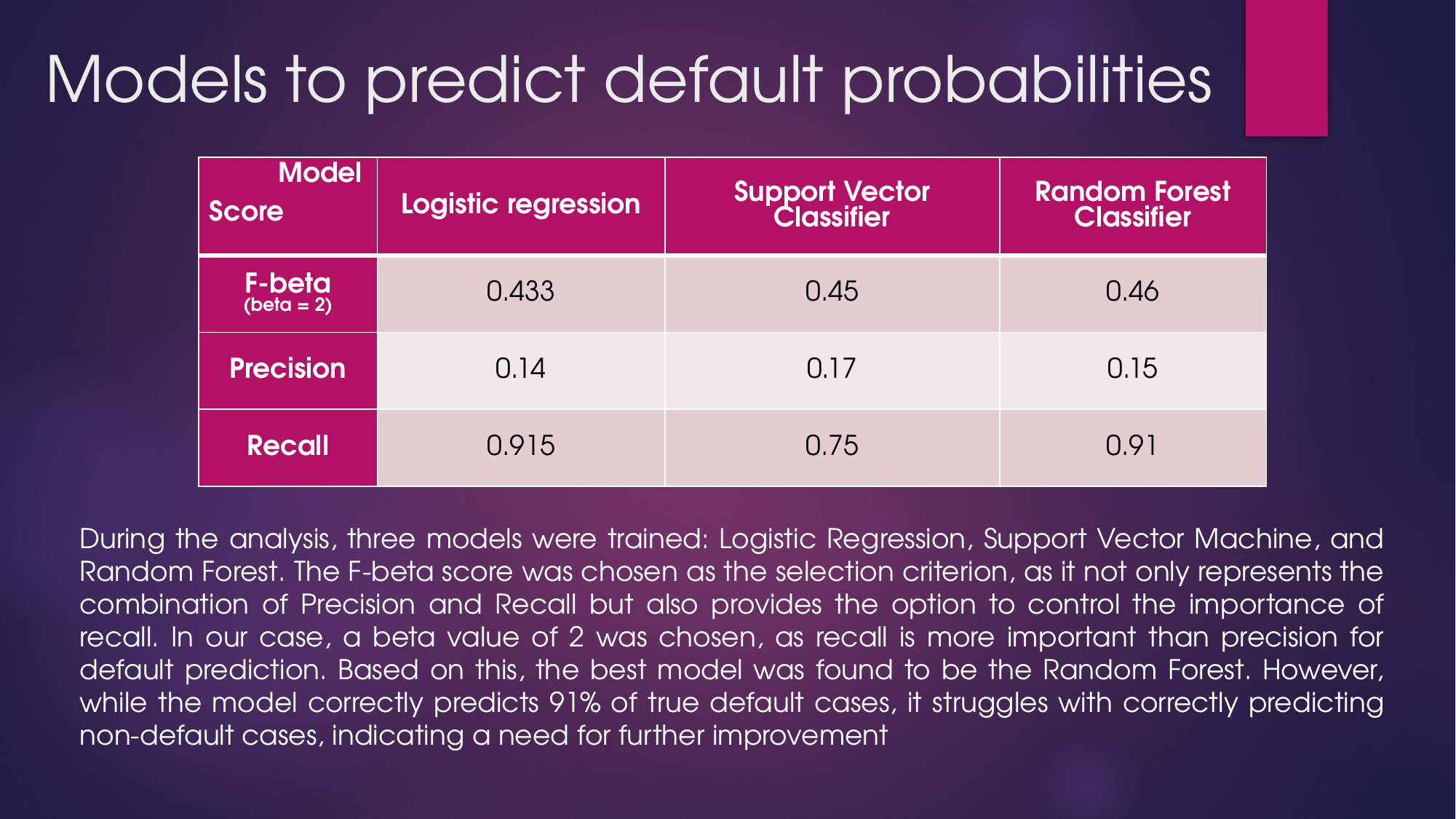

# Models to predict default probabilities
| Model Score | Logistic regression | Support Vector Classifier | Random Forest Classifier |
| --- | --- | --- | --- |
| F-beta (beta = 2) | 0.433 | 0.45 | 0.46 |
| Precision | 0.14 | 0.17 | 0.15 |
| Recall | 0.915 | 0.75 | 0.91 |
During the analysis, three models were trained: Logistic Regression, Support Vector Machine, and Random Forest. The F-beta score was chosen as the selection criterion, as it not only represents the combination of Precision and Recall but also provides the option to control the importance of recall. In our case, a beta value of 2 was chosen, as recall is more important than precision for default prediction. Based on this, the best model was found to be the Random Forest. However, while the model correctly predicts 91% of true default cases, it struggles with correctly predicting non-default cases, indicating a need for further improvement